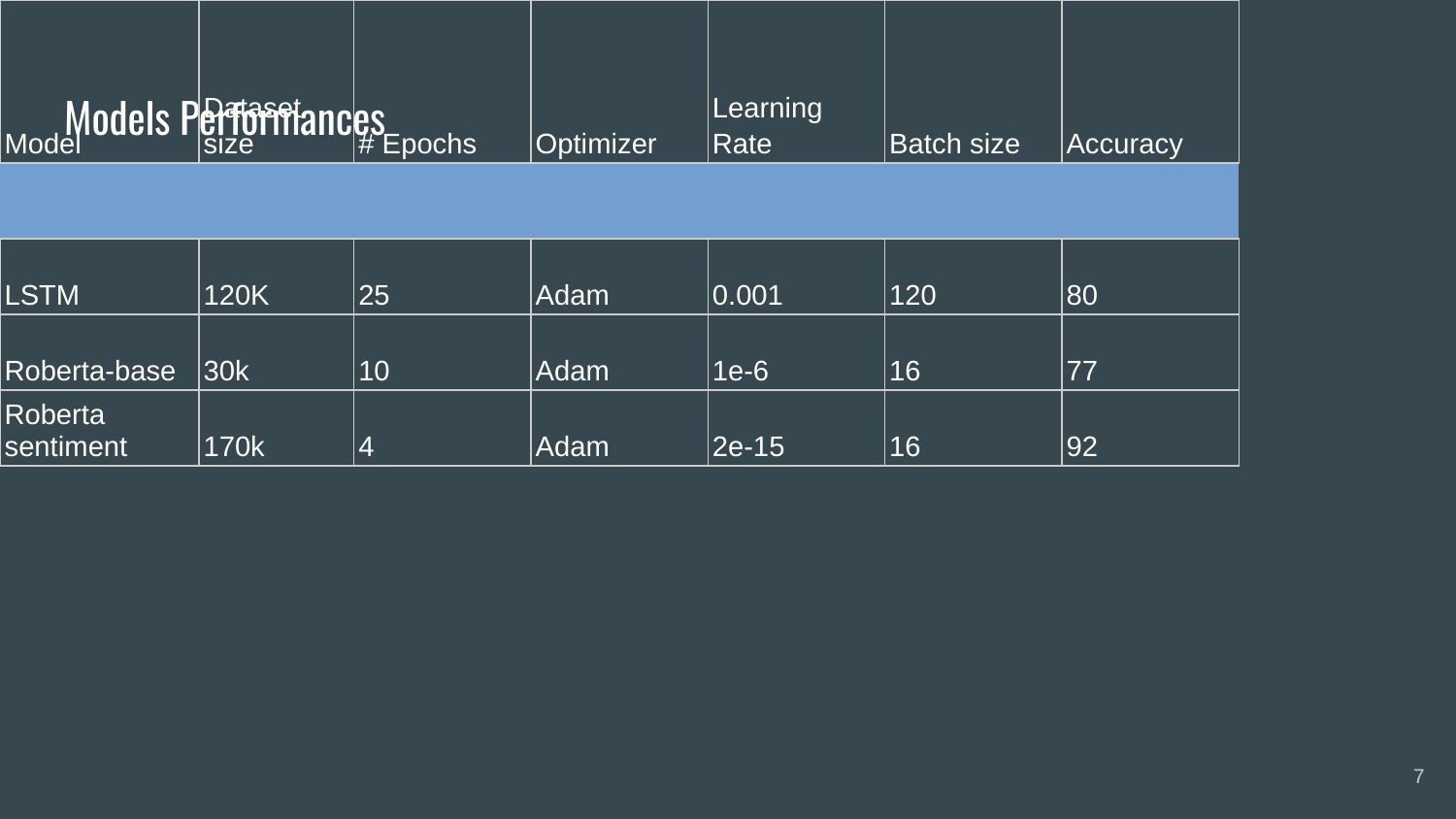

# Models Performances
| Model | Dataset size | # Epochs | Optimizer | Learning Rate | Batch size | Accuracy |
| --- | --- | --- | --- | --- | --- | --- |
|  |  |  |  |  |  |  |
| LSTM | 120K | 25 | Adam | 0.001 | 120 | 80 |
| Roberta-base | 30k | 10 | Adam | 1e-6 | 16 | 77 |
| Roberta sentiment | 170k | 4 | Adam | 2e-15 | 16 | 92 |
| Distilroberta-base | 15k | 7 | Adam | 2e-5 | 16 | 73 |
7